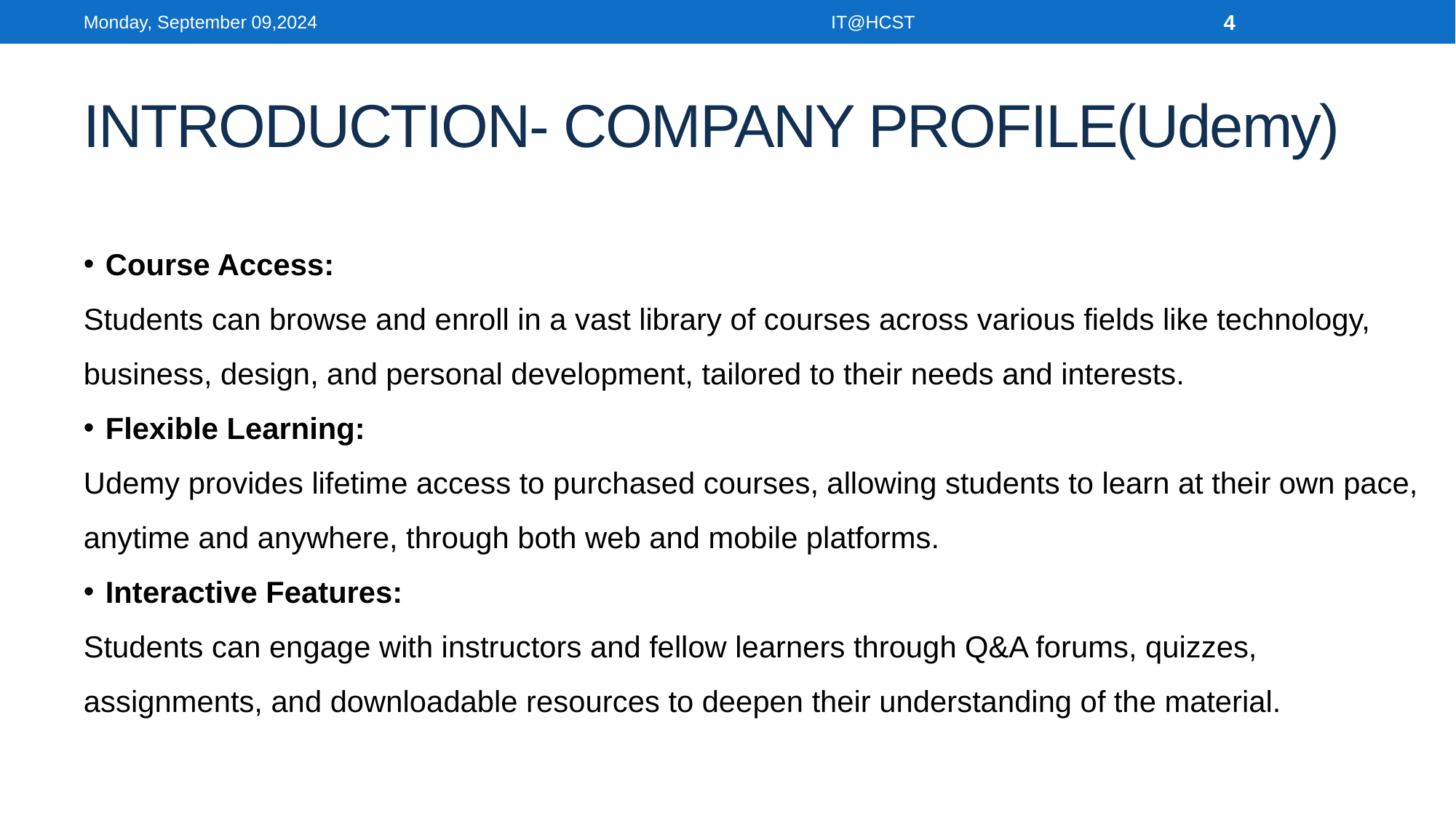

Monday, September 09,2024
IT@HCST
4
# INTRODUCTION- COMPANY PROFILE(Udemy)

Course Access:
Students can browse and enroll in a vast library of courses across various fields like technology, business, design, and personal development, tailored to their needs and interests.
Flexible Learning:
Udemy provides lifetime access to purchased courses, allowing students to learn at their own pace, anytime and anywhere, through both web and mobile platforms.
Interactive Features:
Students can engage with instructors and fellow learners through Q&A forums, quizzes, assignments, and downloadable resources to deepen their understanding of the material.